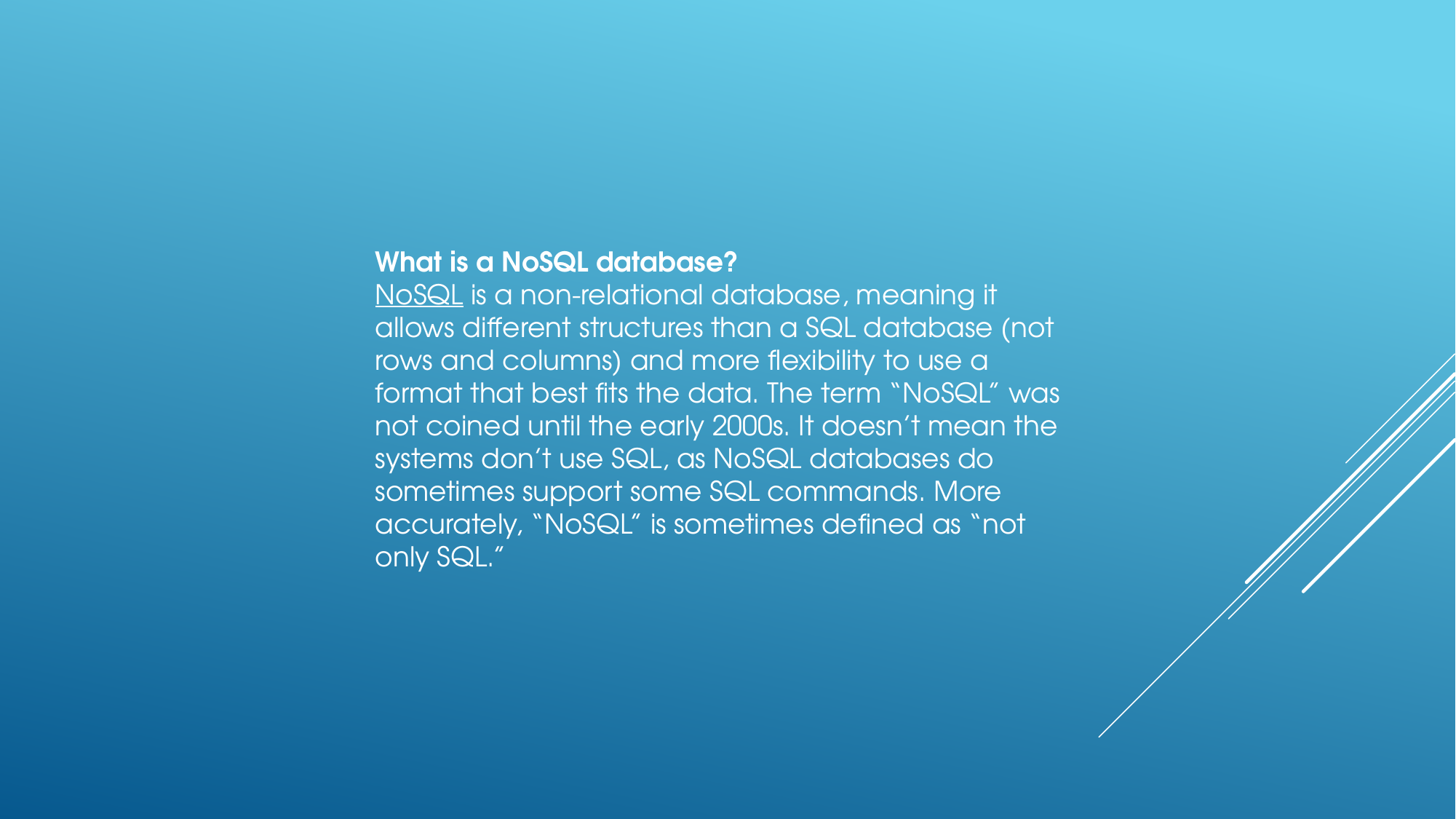

What is a NoSQL database?
NoSQL is a non-relational database, meaning it allows different structures than a SQL database (not rows and columns) and more flexibility to use a format that best fits the data. The term “NoSQL” was not coined until the early 2000s. It doesn’t mean the systems don’t use SQL, as NoSQL databases do sometimes support some SQL commands. More accurately, “NoSQL” is sometimes defined as “not only SQL.”